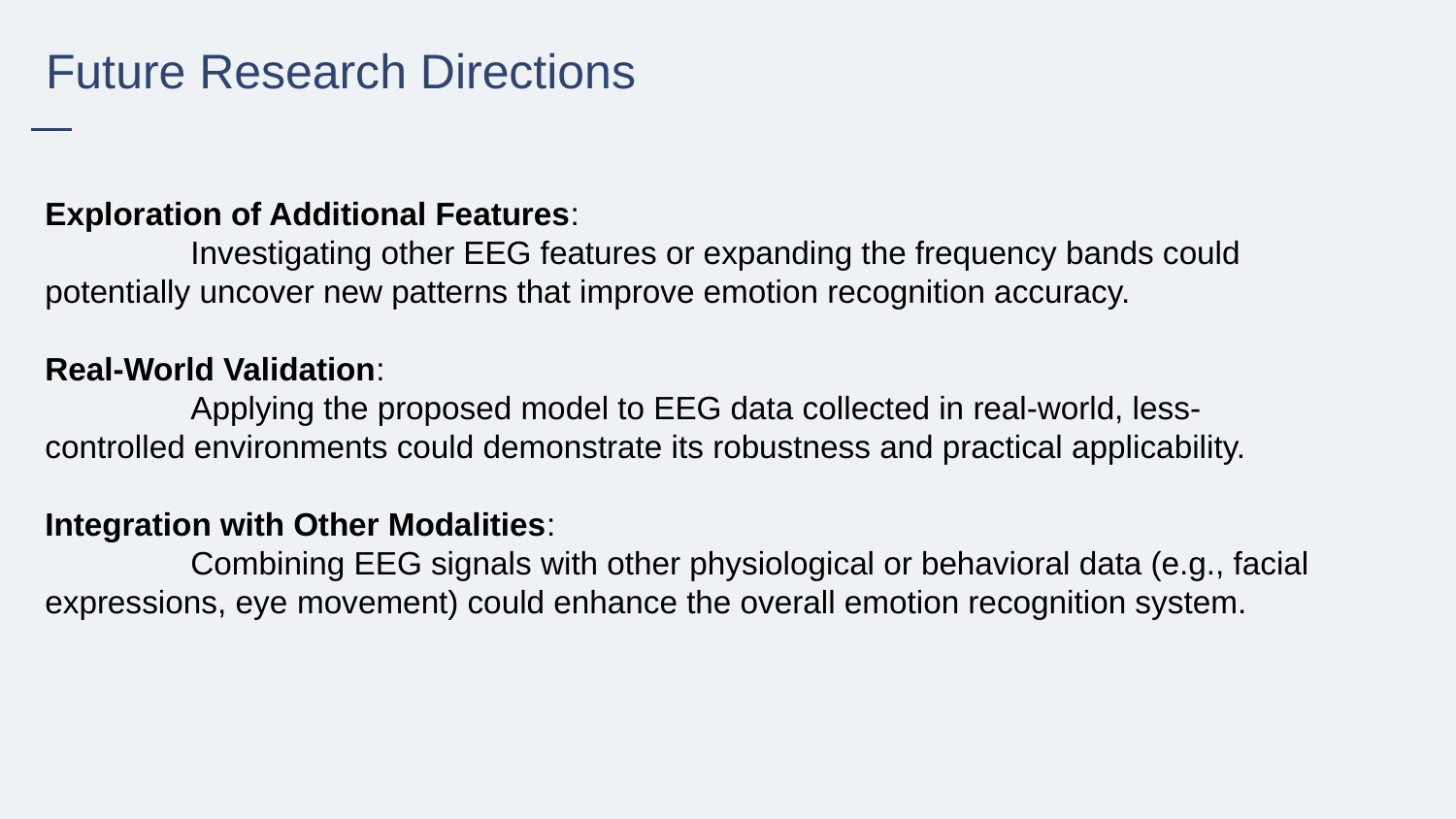

Future Research Directions
Exploration of Additional Features:
	Investigating other EEG features or expanding the frequency bands could potentially uncover new patterns that improve emotion recognition accuracy.

Real-World Validation:
	Applying the proposed model to EEG data collected in real-world, less-controlled environments could demonstrate its robustness and practical applicability.

Integration with Other Modalities:
	Combining EEG signals with other physiological or behavioral data (e.g., facial expressions, eye movement) could enhance the overall emotion recognition system.